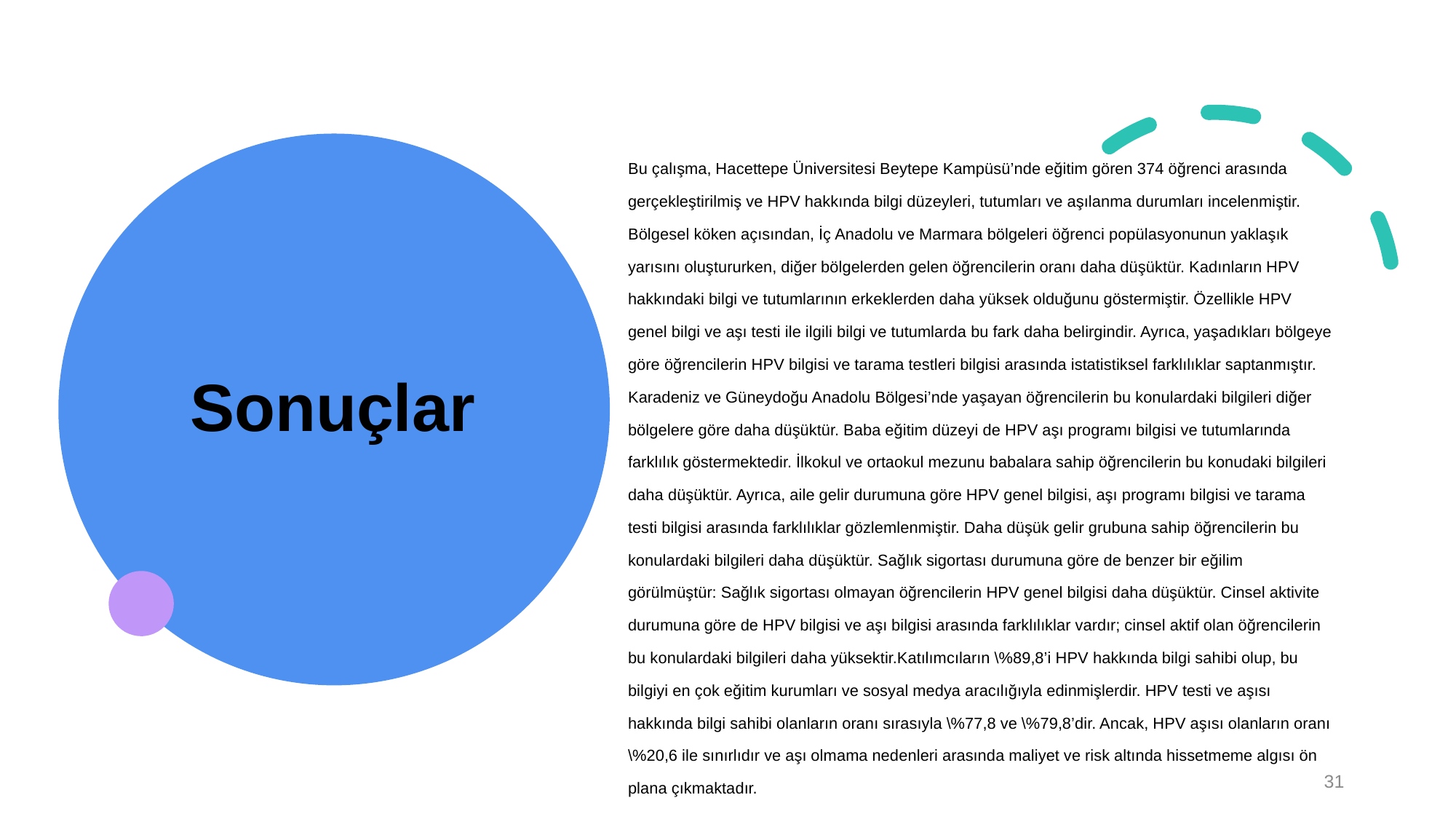

Bu çalışma, Hacettepe Üniversitesi Beytepe Kampüsü’nde eğitim gören 374 öğrenci arasında gerçekleştirilmiş ve HPV hakkında bilgi düzeyleri, tutumları ve aşılanma durumları incelenmiştir. Bölgesel köken açısından, İç Anadolu ve Marmara bölgeleri öğrenci popülasyonunun yaklaşık yarısını oluştururken, diğer bölgelerden gelen öğrencilerin oranı daha düşüktür. Kadınların HPV hakkındaki bilgi ve tutumlarının erkeklerden daha yüksek olduğunu göstermiştir. Özellikle HPV genel bilgi ve aşı testi ile ilgili bilgi ve tutumlarda bu fark daha belirgindir. Ayrıca, yaşadıkları bölgeye göre öğrencilerin HPV bilgisi ve tarama testleri bilgisi arasında istatistiksel farklılıklar saptanmıştır. Karadeniz ve Güneydoğu Anadolu Bölgesi’nde yaşayan öğrencilerin bu konulardaki bilgileri diğer bölgelere göre daha düşüktür. Baba eğitim düzeyi de HPV aşı programı bilgisi ve tutumlarında farklılık göstermektedir. İlkokul ve ortaokul mezunu babalara sahip öğrencilerin bu konudaki bilgileri daha düşüktür. Ayrıca, aile gelir durumuna göre HPV genel bilgisi, aşı programı bilgisi ve tarama testi bilgisi arasında farklılıklar gözlemlenmiştir. Daha düşük gelir grubuna sahip öğrencilerin bu konulardaki bilgileri daha düşüktür. Sağlık sigortası durumuna göre de benzer bir eğilim görülmüştür: Sağlık sigortası olmayan öğrencilerin HPV genel bilgisi daha düşüktür. Cinsel aktivite durumuna göre de HPV bilgisi ve aşı bilgisi arasında farklılıklar vardır; cinsel aktif olan öğrencilerin bu konulardaki bilgileri daha yüksektir.Katılımcıların \%89,8’i HPV hakkında bilgi sahibi olup, bu bilgiyi en çok eğitim kurumları ve sosyal medya aracılığıyla edinmişlerdir. HPV testi ve aşısı hakkında bilgi sahibi olanların oranı sırasıyla \%77,8 ve \%79,8’dir. Ancak, HPV aşısı olanların oranı \%20,6 ile sınırlıdır ve aşı olmama nedenleri arasında maliyet ve risk altında hissetmeme algısı ön plana çıkmaktadır.

# Sonuçlar
31